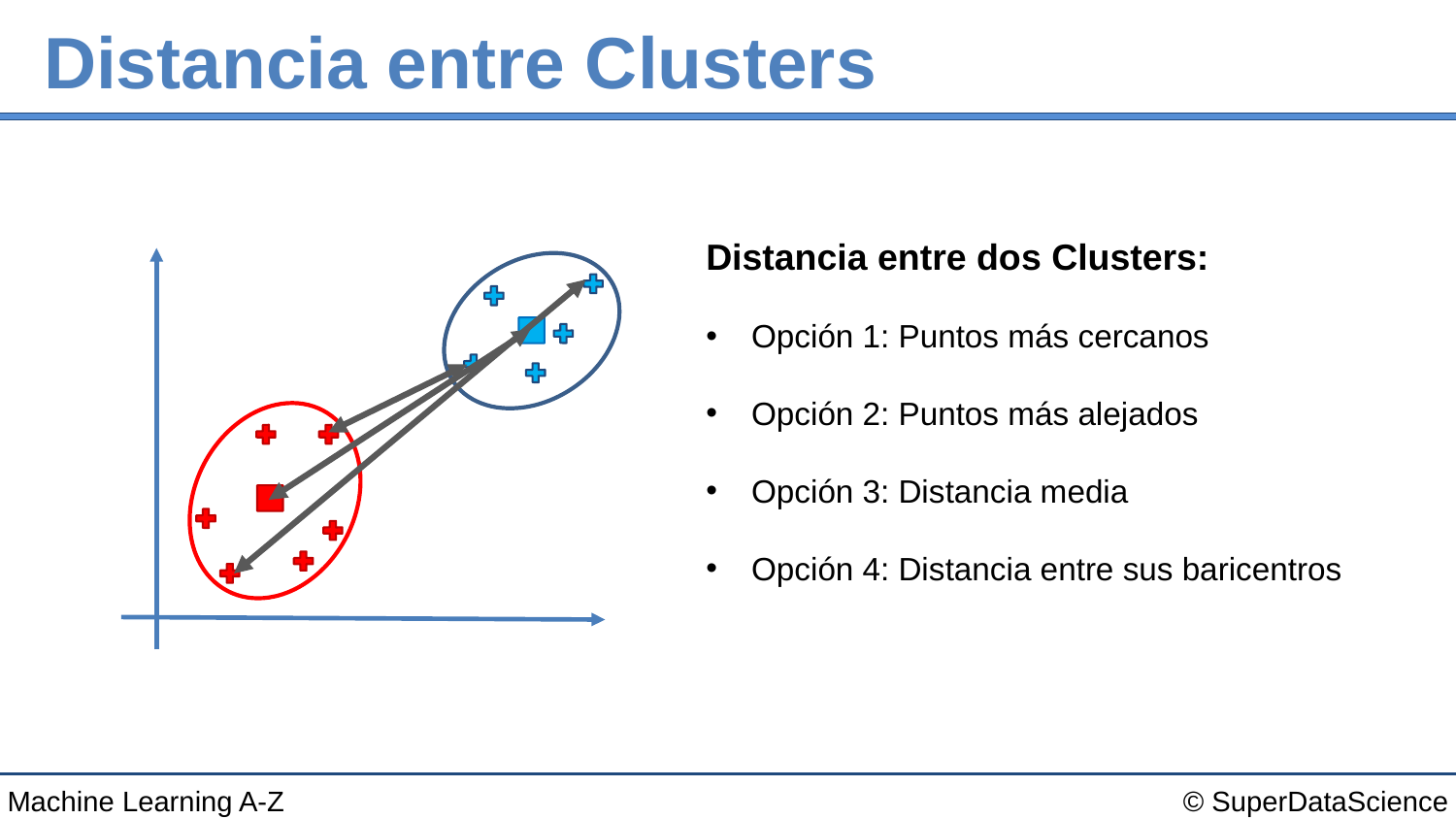

# Distancia entre Clusters
Distancia entre dos Clusters:
Opción 1: Puntos más cercanos
Opción 2: Puntos más alejados
Opción 3: Distancia media
Opción 4: Distancia entre sus baricentros